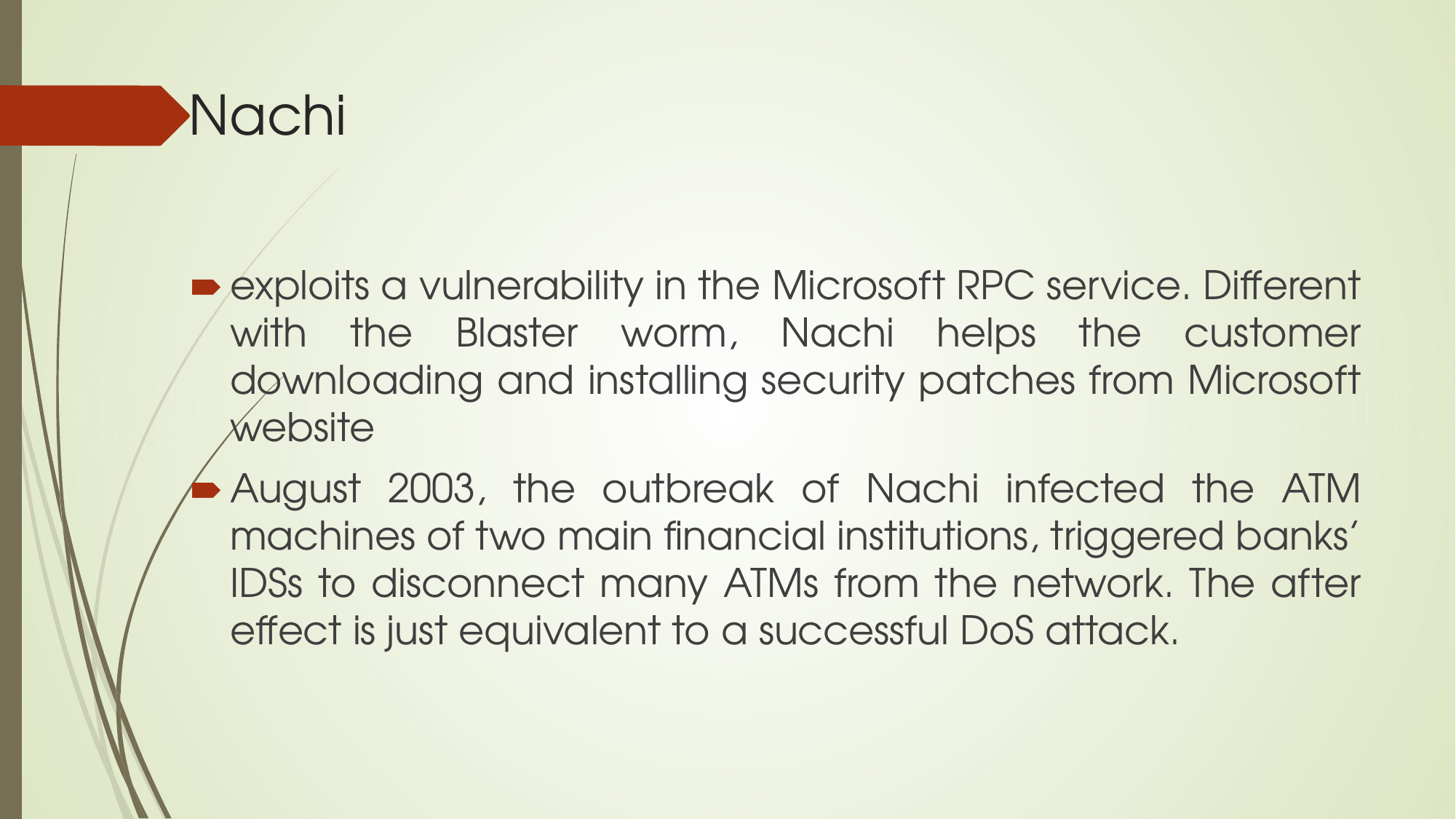

# Nachi
exploits a vulnerability in the Microsoft RPC service. Different with the Blaster worm, Nachi helps the customer downloading and installing security patches from Microsoft website
August 2003, the outbreak of Nachi infected the ATM machines of two main financial institutions, triggered banks’ IDSs to disconnect many ATMs from the network. The after effect is just equivalent to a successful DoS attack.